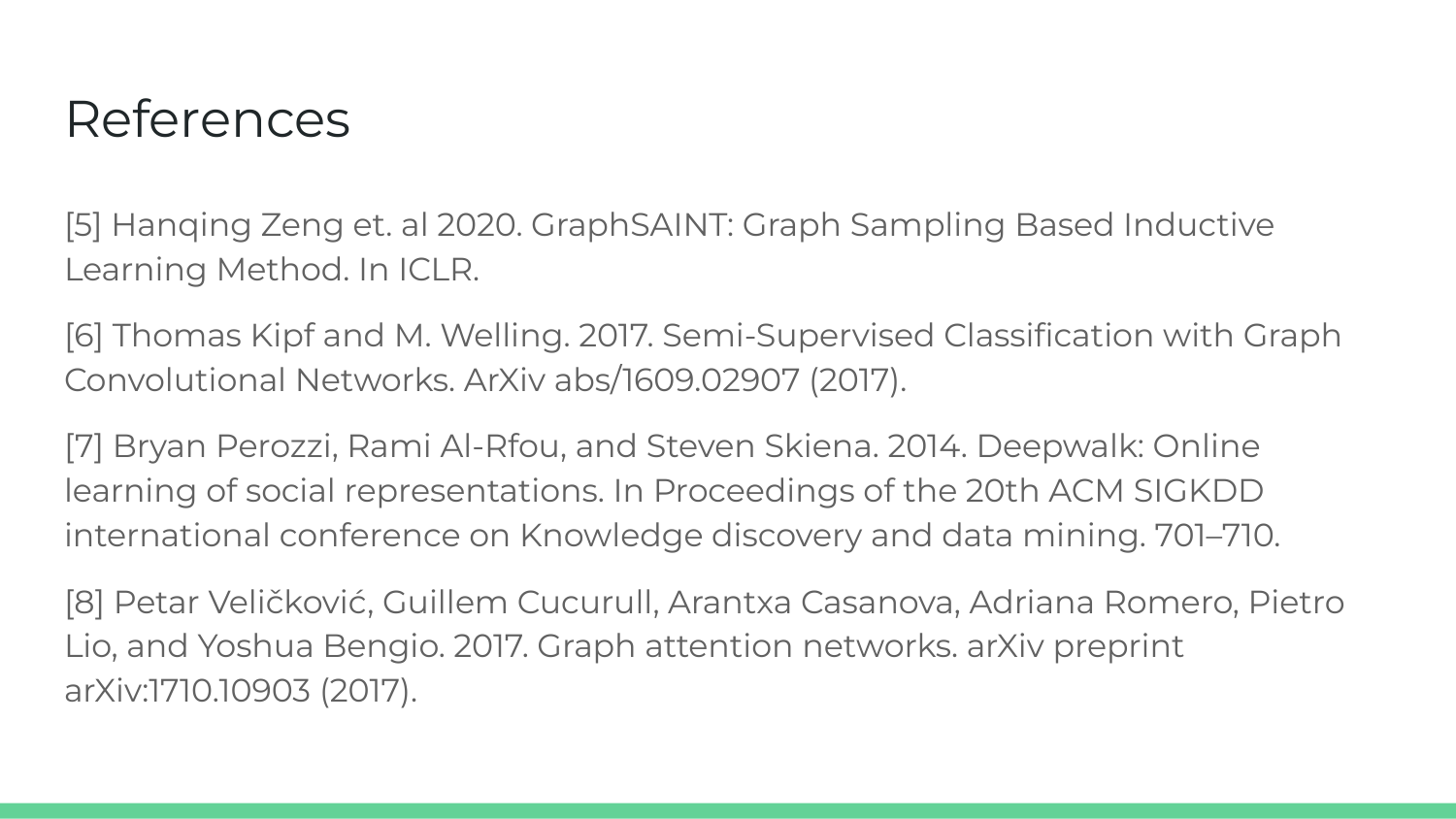

# References
[5] Hanqing Zeng et. al 2020. GraphSAINT: Graph Sampling Based Inductive Learning Method. In ICLR.
[6] Thomas Kipf and M. Welling. 2017. Semi-Supervised Classification with Graph Convolutional Networks. ArXiv abs/1609.02907 (2017).
[7] Bryan Perozzi, Rami Al-Rfou, and Steven Skiena. 2014. Deepwalk: Online learning of social representations. In Proceedings of the 20th ACM SIGKDD international conference on Knowledge discovery and data mining. 701–710.
[8] Petar Veličković, Guillem Cucurull, Arantxa Casanova, Adriana Romero, Pietro Lio, and Yoshua Bengio. 2017. Graph attention networks. arXiv preprint arXiv:1710.10903 (2017).